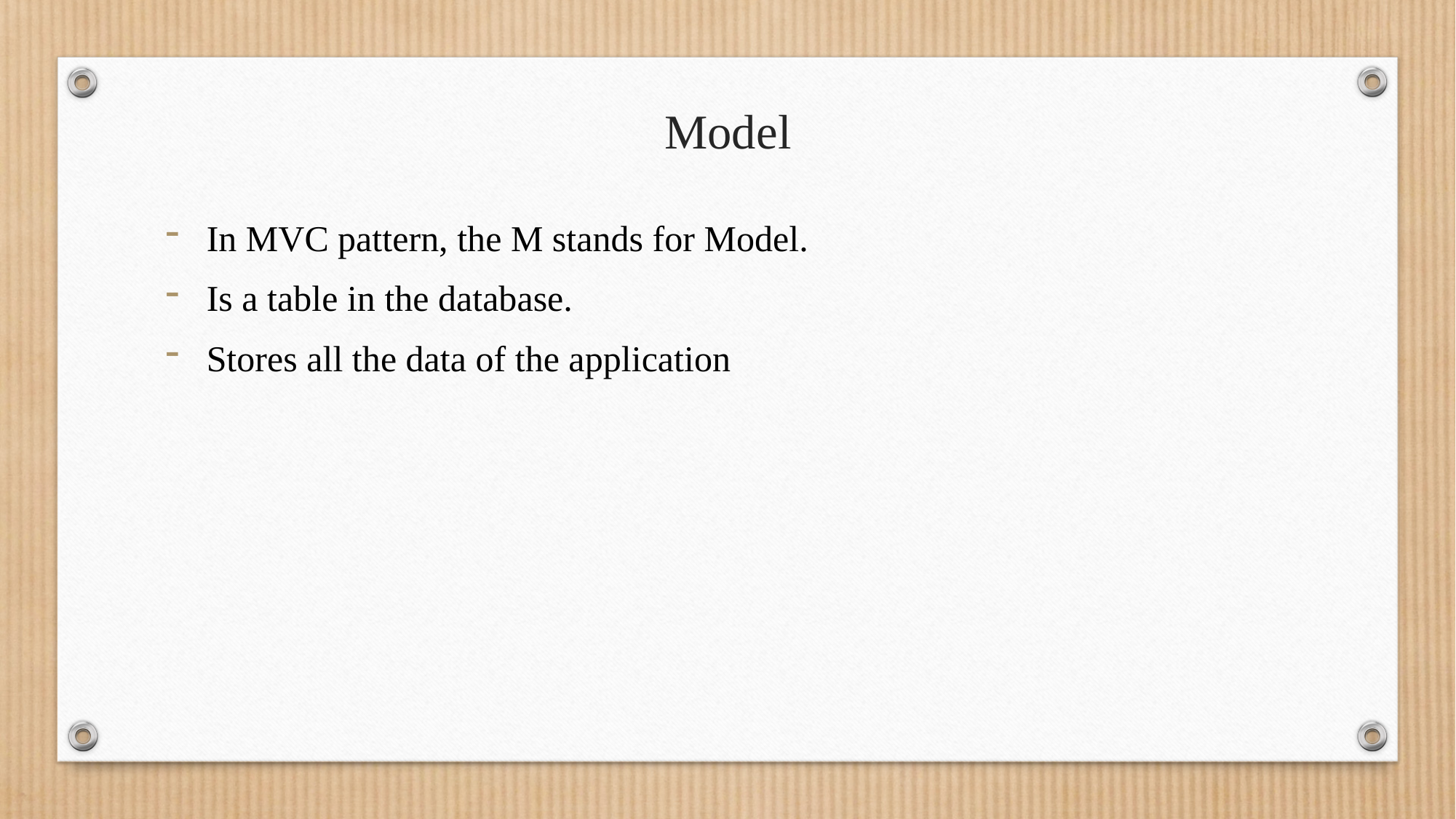

# Model
In MVC pattern, the M stands for Model.
Is a table in the database.
Stores all the data of the application